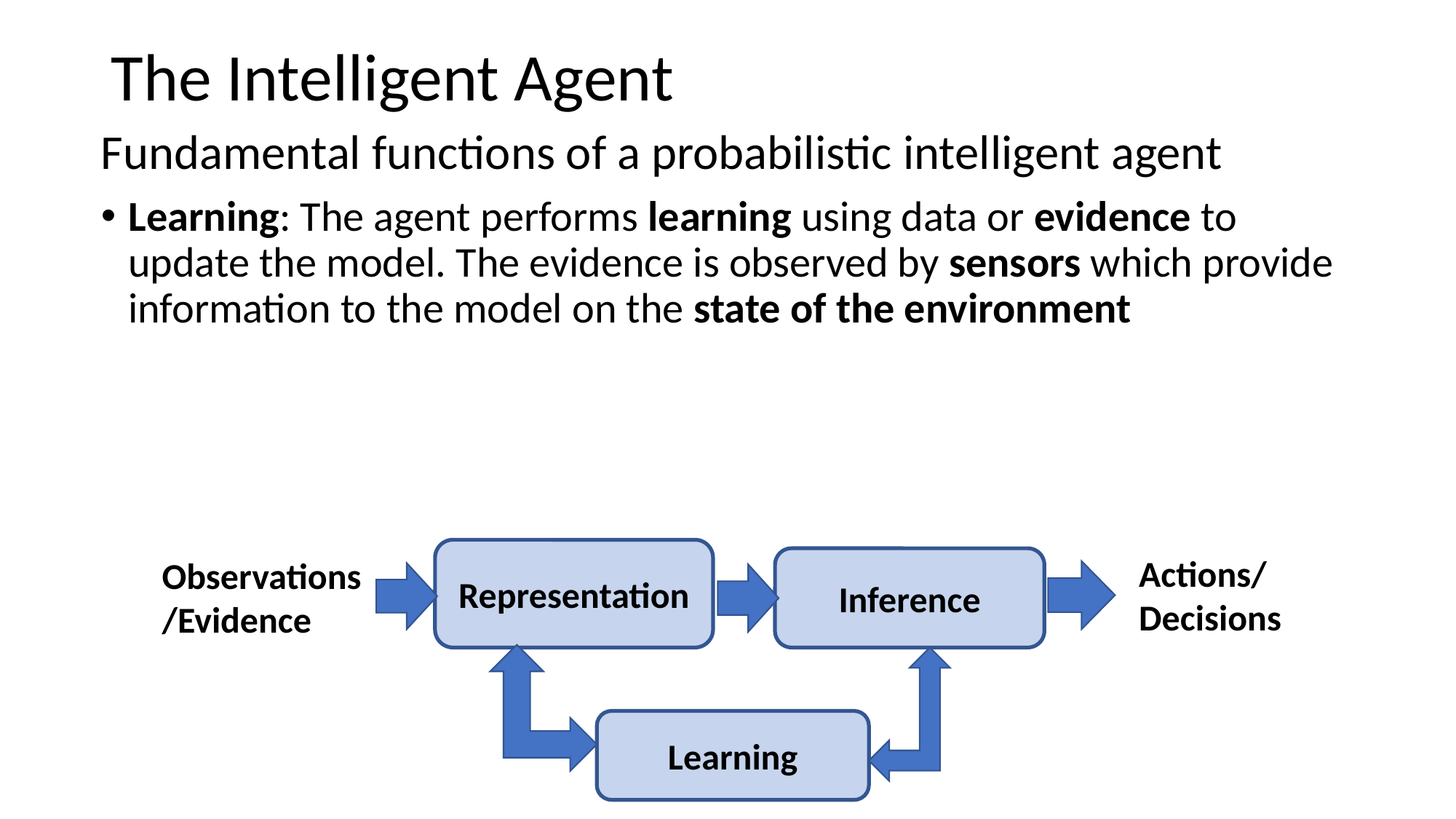

The Intelligent Agent
Fundamental functions of a probabilistic intelligent agent
Learning: The agent performs learning using data or evidence to update the model. The evidence is observed by sensors which provide information to the model on the state of the environment
Representation
Actions/Decisions
Observations/Evidence
Inference

Learning